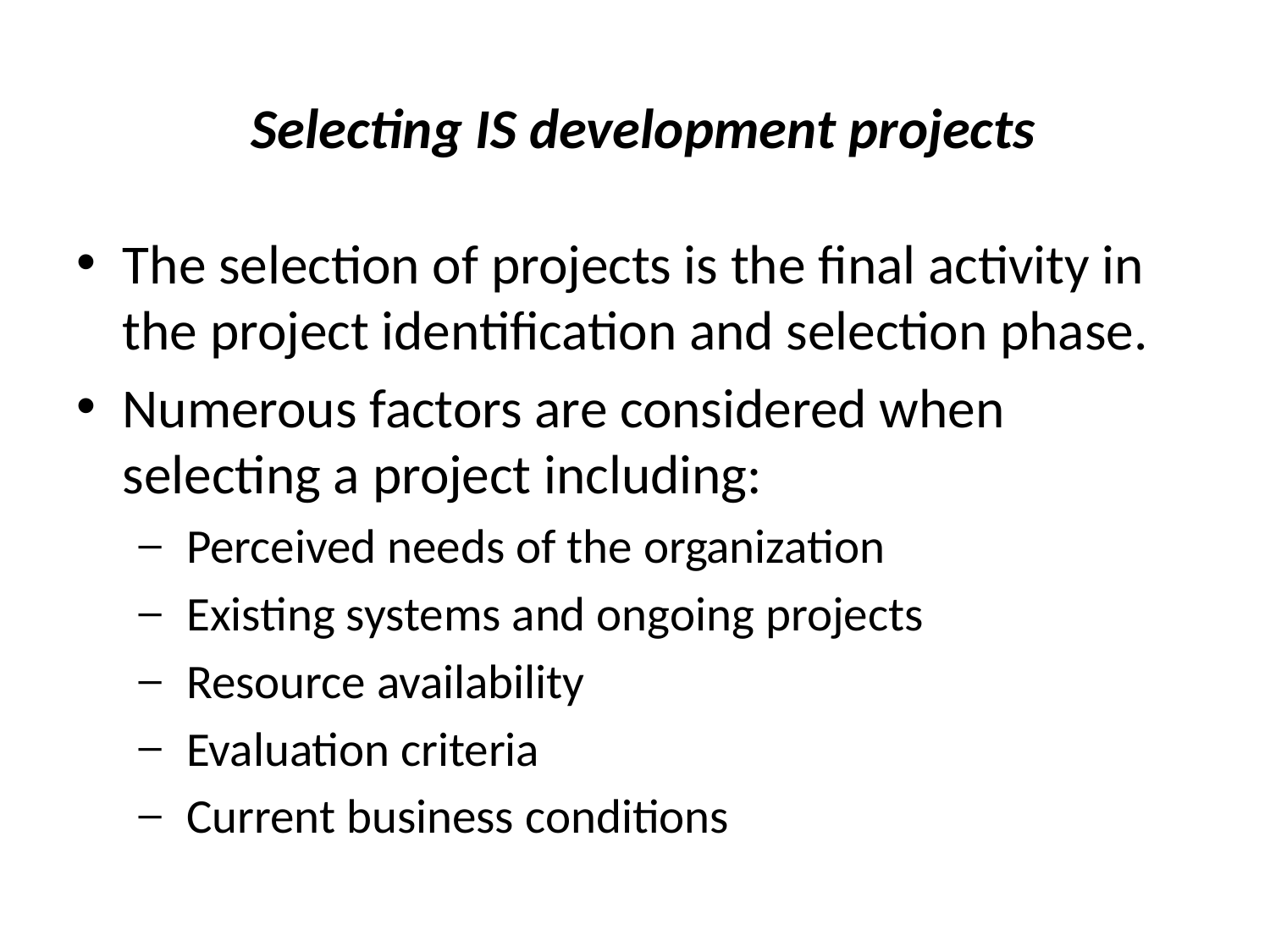

# Selecting IS development projects
The selection of projects is the final activity in the project identification and selection phase.
Numerous factors are considered when selecting a project including:
 Perceived needs of the organization
 Existing systems and ongoing projects
 Resource availability
 Evaluation criteria
 Current business conditions